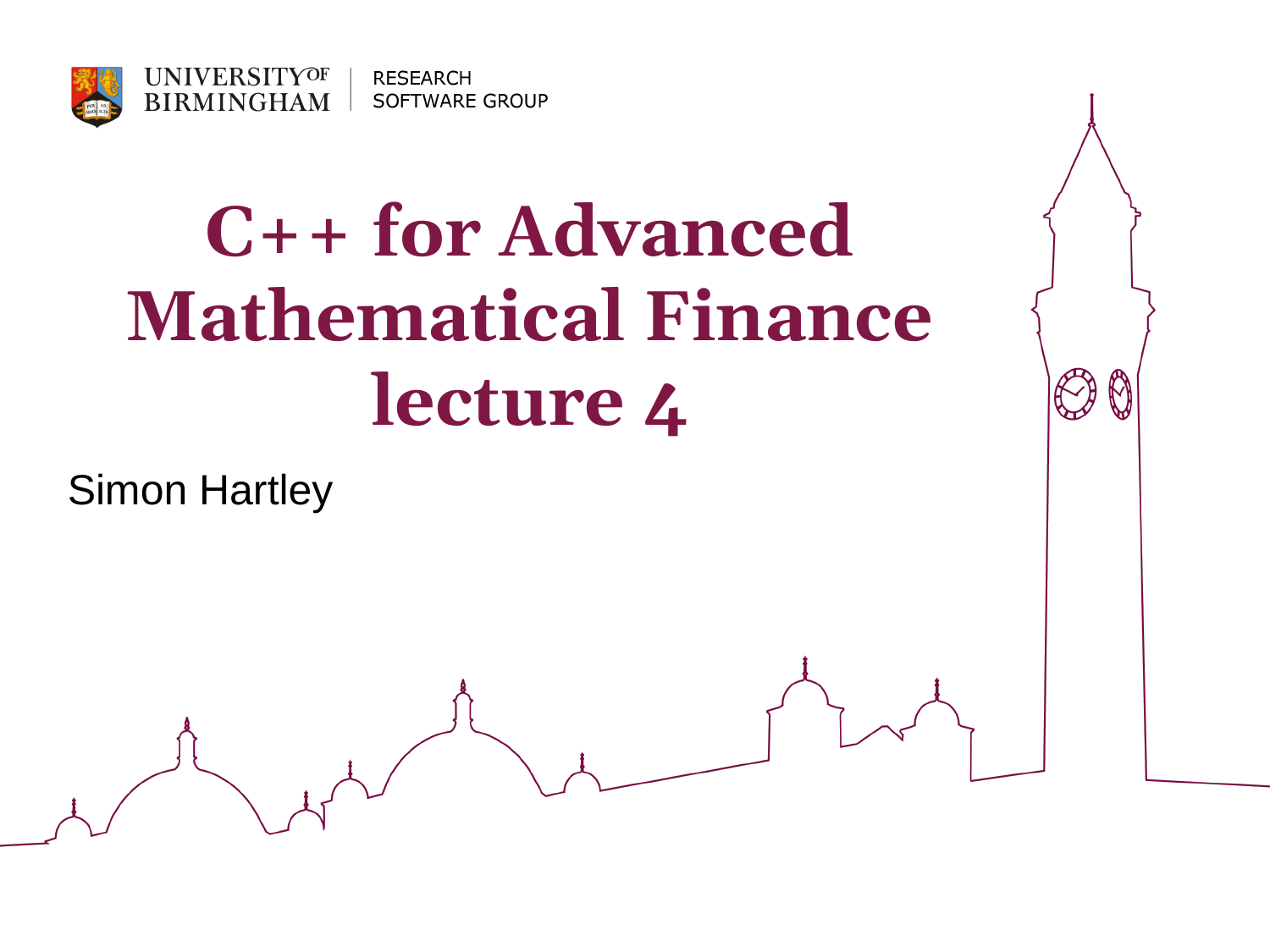

# C++ for Advanced Mathematical Finance lecture 4
Simon Hartley